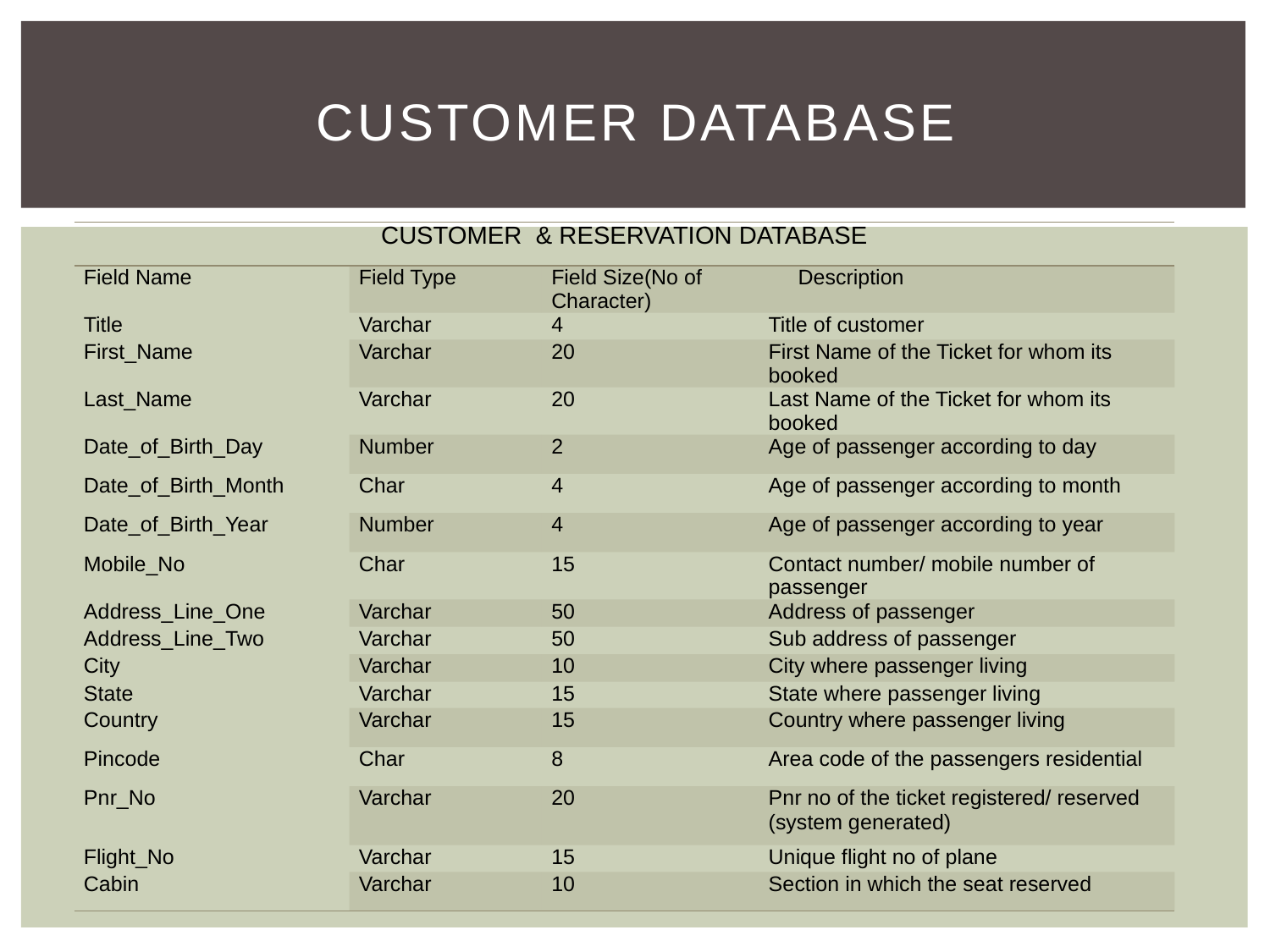

# Customer Database
| CUSTOMER & RESERVATION DATABASE |  |  |  |
| --- | --- | --- | --- |
| Field Name | Field Type | Field Size(No of Character) | Description |
| Title | Varchar | 4 | Title of customer |
| First\_Name | Varchar | 20 | First Name of the Ticket for whom its booked |
| Last\_Name | Varchar | 20 | Last Name of the Ticket for whom its booked |
| Date\_of\_Birth\_Day | Number | 2 | Age of passenger according to day |
| Date\_of\_Birth\_Month | Char | 4 | Age of passenger according to month |
| Date\_of\_Birth\_Year | Number | 4 | Age of passenger according to year |
| Mobile\_No | Char | 15 | Contact number/ mobile number of passenger |
| Address\_Line\_One | Varchar | 50 | Address of passenger |
| Address\_Line\_Two | Varchar | 50 | Sub address of passenger |
| City | Varchar | 10 | City where passenger living |
| State | Varchar | 15 | State where passenger living |
| Country | Varchar | 15 | Country where passenger living |
| Pincode | Char | 8 | Area code of the passengers residential |
| Pnr\_No | Varchar | 20 | Pnr no of the ticket registered/ reserved (system generated) |
| Flight\_No | Varchar | 15 | Unique flight no of plane |
| Cabin | Varchar | 10 | Section in which the seat reserved |